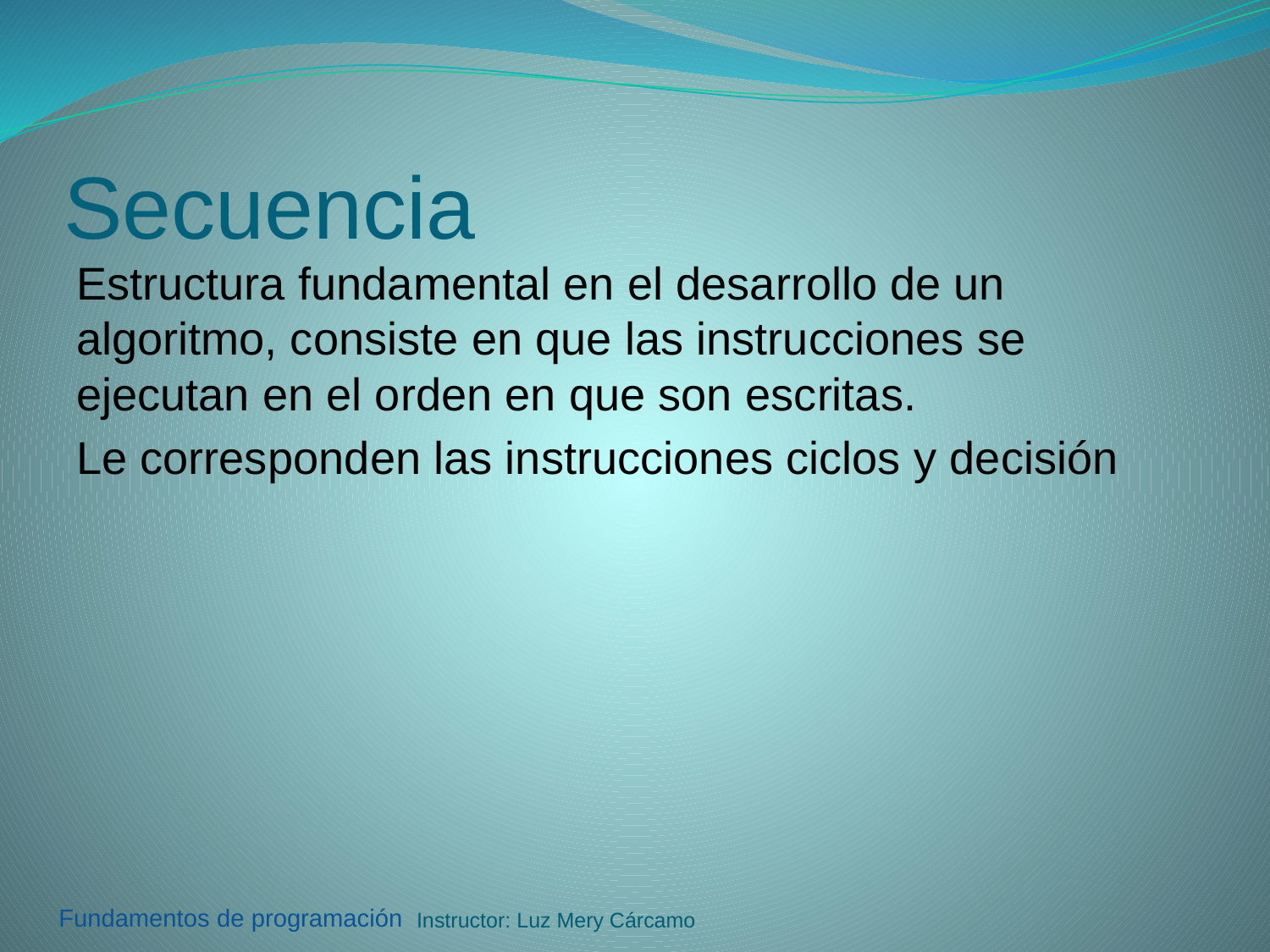

# Secuencia
Estructura fundamental en el desarrollo de un algoritmo, consiste en que las instrucciones se ejecutan en el orden en que son escritas.
Le corresponden las instrucciones ciclos y decisión

Instructor: Luz Mery Cárcamo